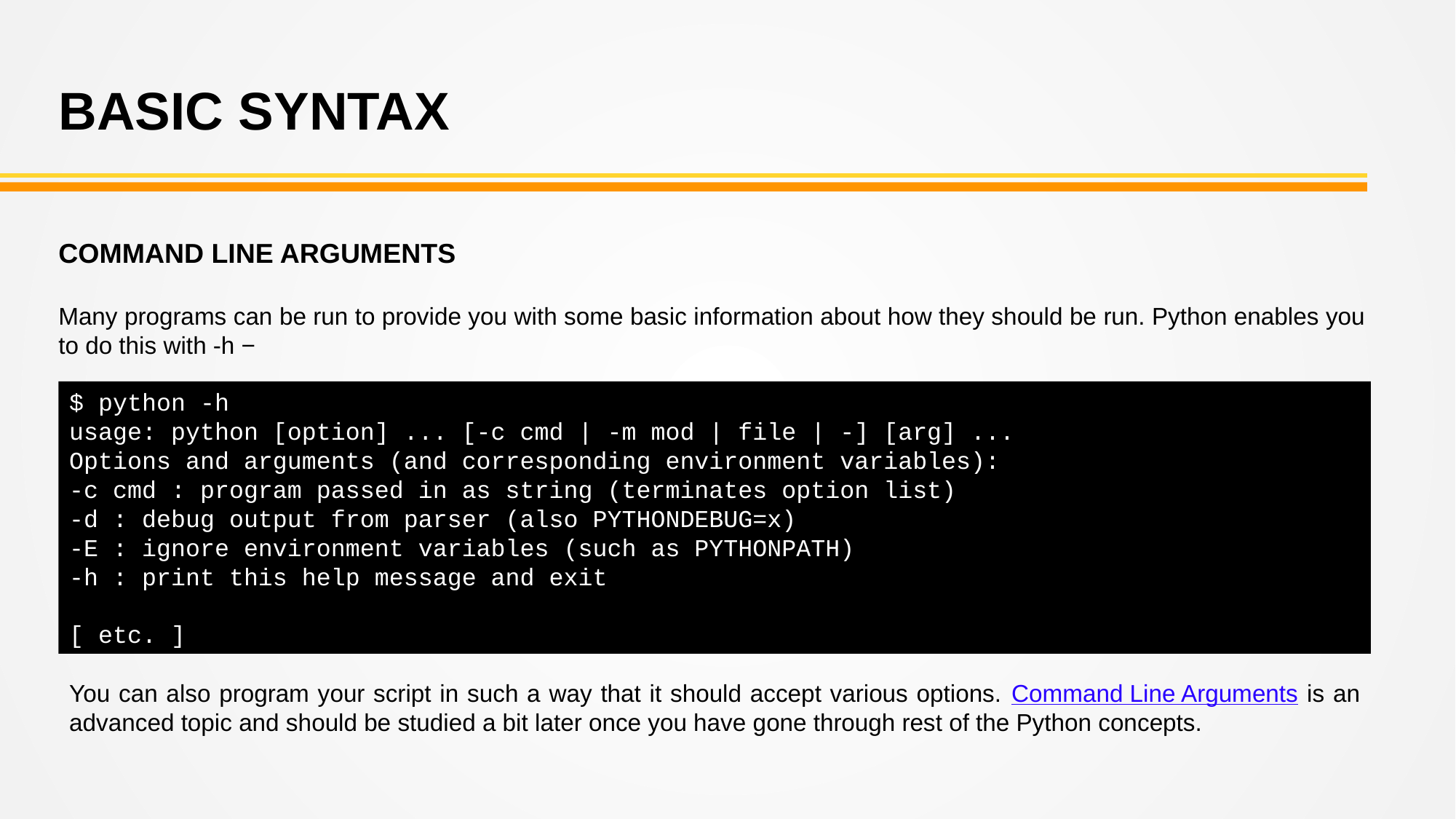

BASIC SYNTAX

COMMAND LINE ARGUMENTS

Many programs can be run to provide you with some basic information about how they should be run. Python enables you to do this with -h −
$ python -h
usage: python [option] ... [-c cmd | -m mod | file | -] [arg] ...
Options and arguments (and corresponding environment variables):
-c cmd : program passed in as string (terminates option list)
-d : debug output from parser (also PYTHONDEBUG=x)
-E : ignore environment variables (such as PYTHONPATH)
-h : print this help message and exit

[ etc. ]
You can also program your script in such a way that it should accept various options. Command Line Arguments is an advanced topic and should be studied a bit later once you have gone through rest of the Python concepts.